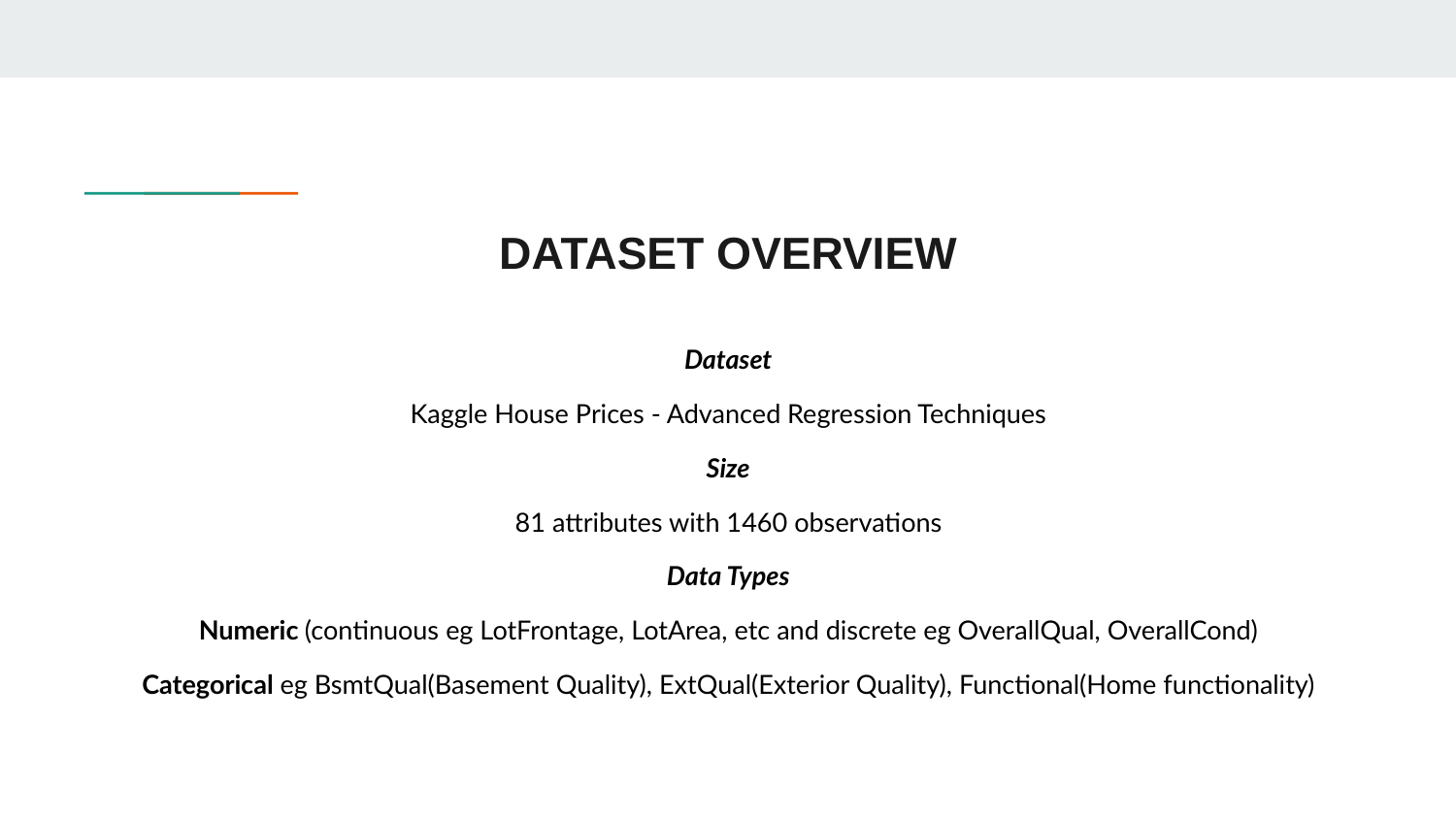

# DATASET OVERVIEW
Dataset
Kaggle House Prices - Advanced Regression Techniques
Size
81 attributes with 1460 observations
Data Types
Numeric (continuous eg LotFrontage, LotArea, etc and discrete eg OverallQual, OverallCond)
Categorical eg BsmtQual(Basement Quality), ExtQual(Exterior Quality), Functional(Home functionality)